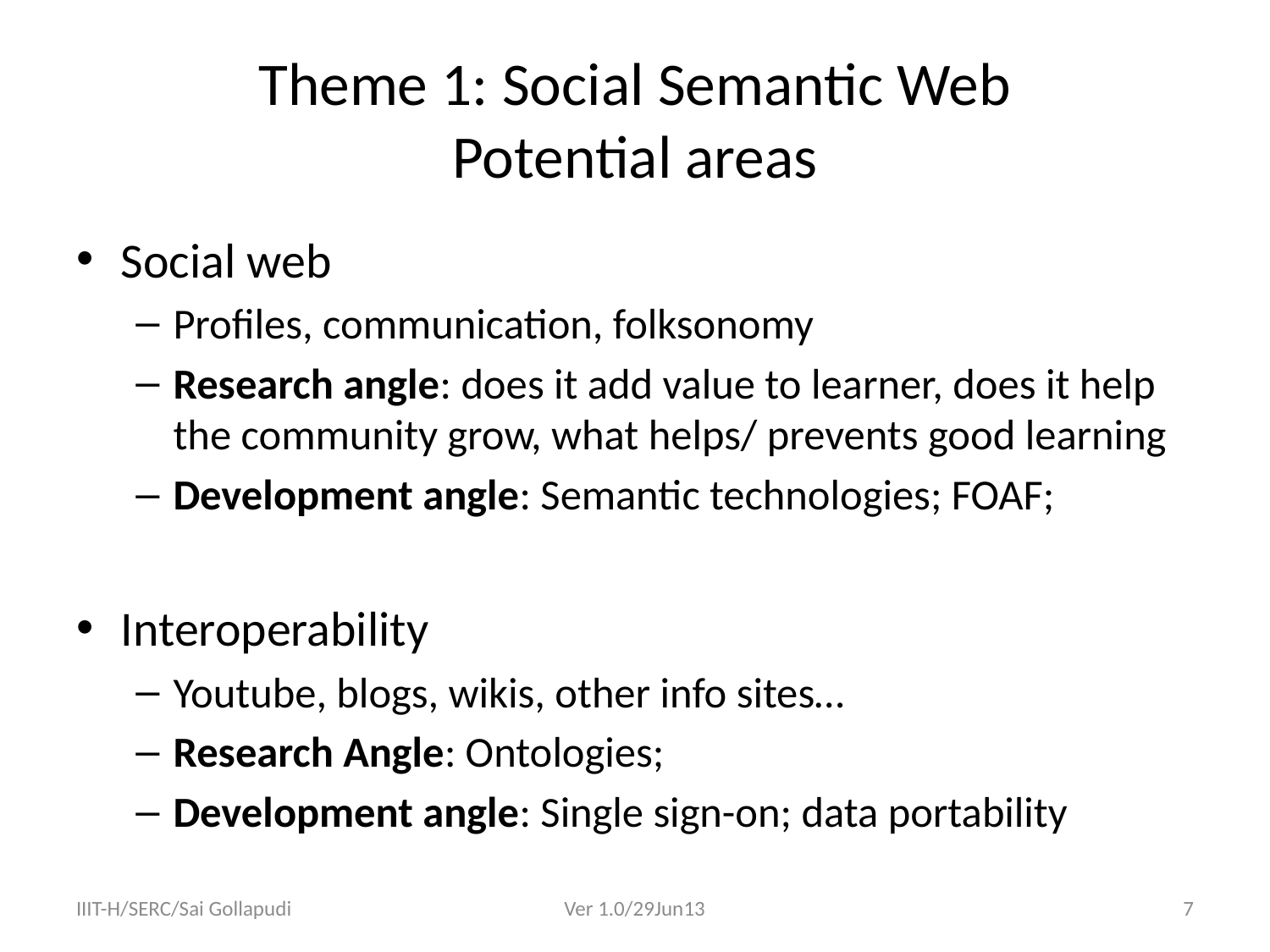

# Theme 1: Social Semantic Web Potential areas
Social web
Profiles, communication, folksonomy
Research angle: does it add value to learner, does it help the community grow, what helps/ prevents good learning
Development angle: Semantic technologies; FOAF;

Interoperability
Youtube, blogs, wikis, other info sites…
Research Angle: Ontologies;
Development angle: Single sign-on; data portability
IIIT-H/SERC/Sai Gollapudi
Ver 1.0/29Jun13
7